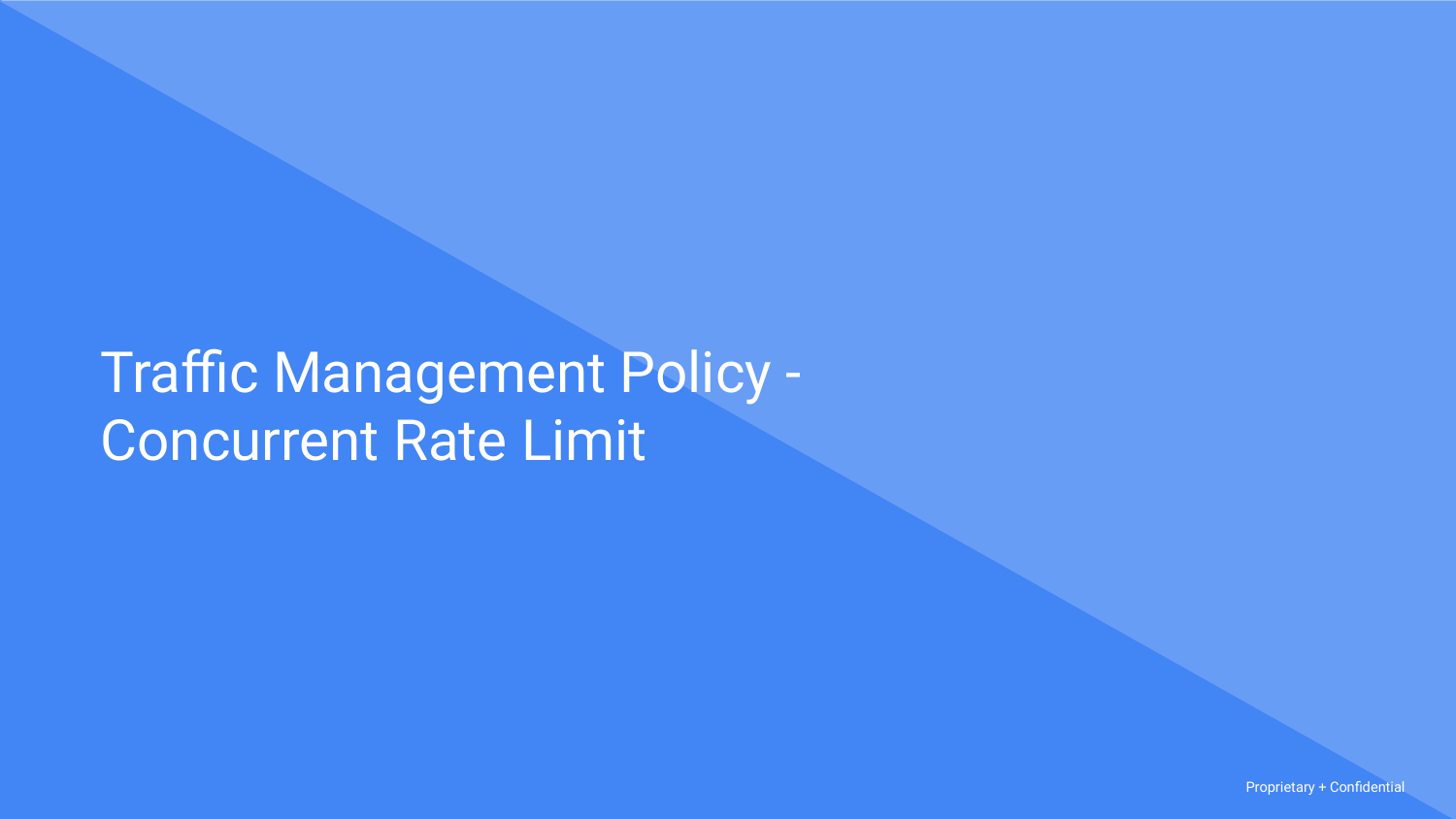

Traffic Management Policy - Concurrent Rate Limit